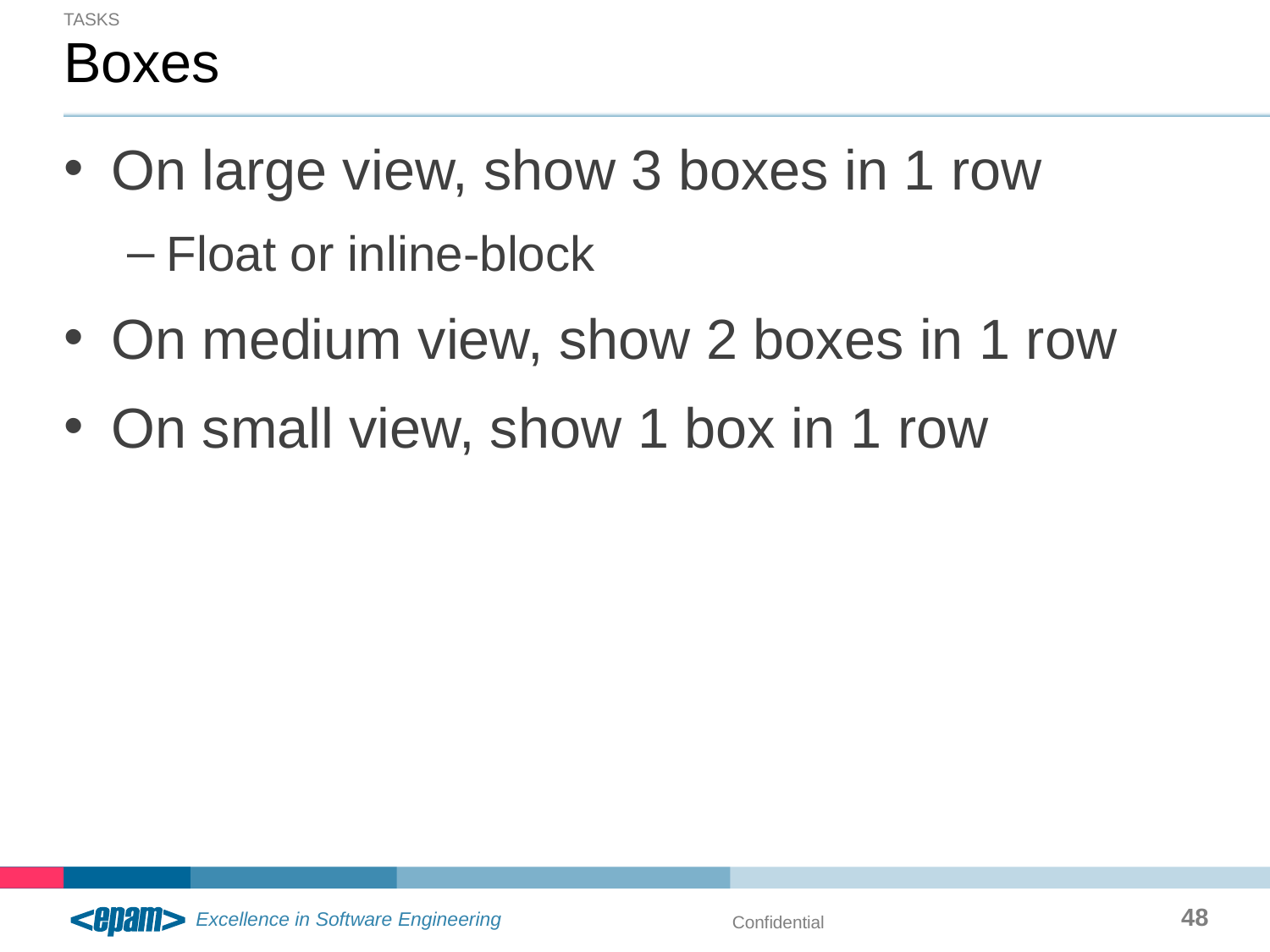

TASKS
# Boxes
On large view, show 3 boxes in 1 row
Float or inline-block
On medium view, show 2 boxes in 1 row
On small view, show 1 box in 1 row
48
Confidential